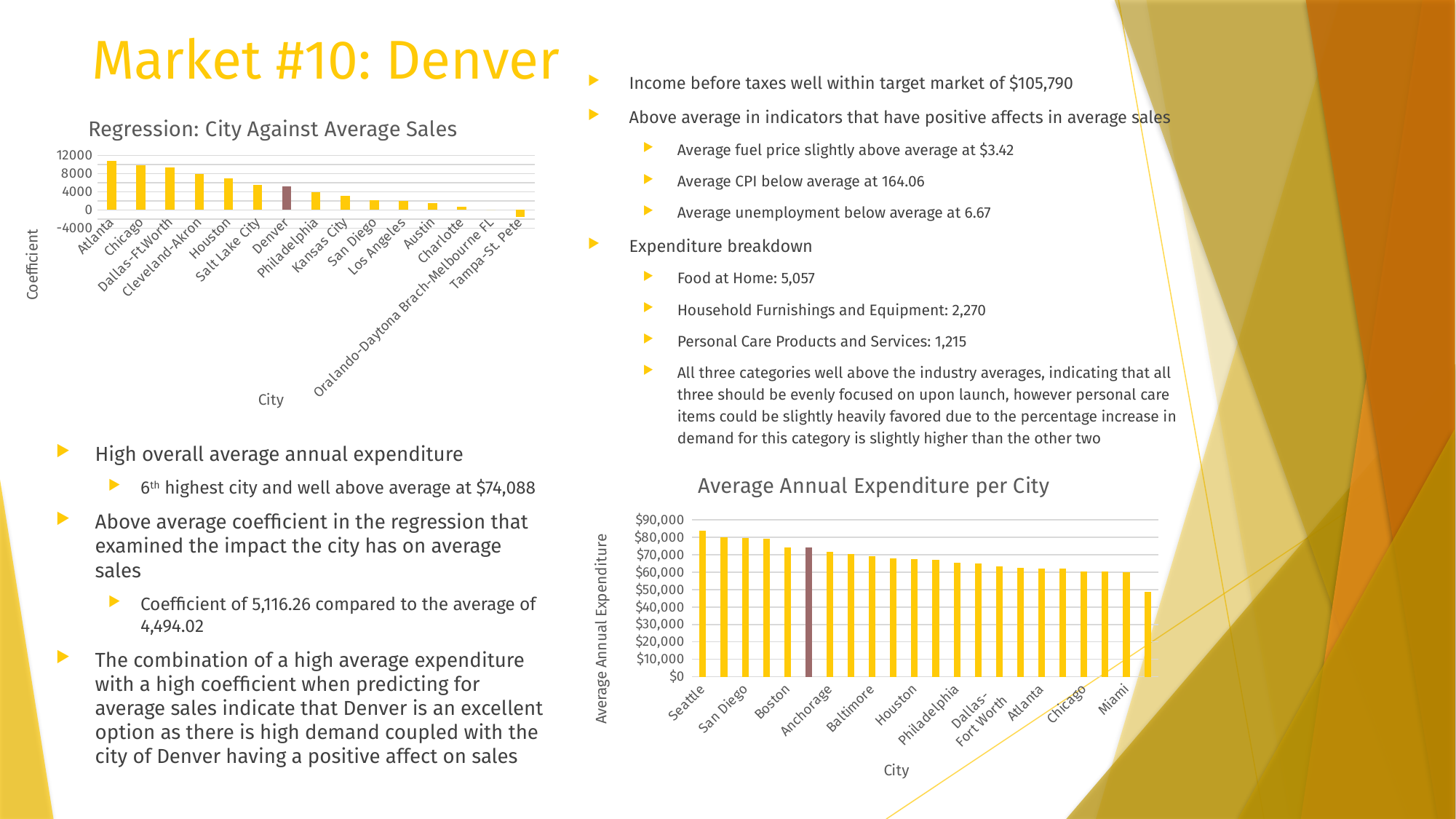

# Market #10: Denver
Income before taxes well within target market of $105,790
Above average in indicators that have positive affects in average sales
Average fuel price slightly above average at $3.42
Average CPI below average at 164.06
Average unemployment below average at 6.67
Expenditure breakdown
Food at Home: 5,057
Household Furnishings and Equipment: 2,270
Personal Care Products and Services: 1,215
All three categories well above the industry averages, indicating that all three should be evenly focused on upon launch, however personal care items could be slightly heavily favored due to the percentage increase in demand for this category is slightly higher than the other two

### Chart: Regression: City Against Average Sales

| Category | Coefficient |
|---|---|
| Atlanta | 10738.359486030267 |
| Chicago | 9861.436703274117 |
| Dallas-Ft.Worth | 9342.178748368358 |
| Cleveland-Akron | 7954.071427522562 |
| Houston | 6867.239603142516 |
| Salt Lake City | 5572.463699298766 |
| Denver | 5116.256727822777 |
| Philadelphia | 3949.265984692981 |
| Kansas City | 3139.495179845619 |
| San Diego | 2131.8870915547095 |
| Los Angeles | 2050.6838751268388 |
| Austin | 1477.7868352136302 |
| Charlotte | 655.5975471319588 |
| Oralando-Daytona Brach-Melbourne FL | 0.0 |
| Tampa-St. Pete | -1446.4414618689536 |
High overall average annual expenditure
6th highest city and well above average at $74,088
Above average coefficient in the regression that examined the impact the city has on average sales
Coefficient of 5,116.26 compared to the average of 4,494.02
The combination of a high average expenditure with a high coefficient when predicting for average sales indicate that Denver is an excellent option as there is high demand coupled with the city of Denver having a positive affect on sales

### Chart: Average Annual Expenditure per City

| Category | Average Annual Expenditure |
|---|---|
| Seattle | 83790.0 |
| Washington
D.C. | 79921.0 |
| San Diego | 79585.0 |
| San
Francisco | 79291.0 |
| Boston | 74316.0 |
| Denver | 74088.0 |
| Anchorage | 71606.0 |
| Minneapolis-
St. Paul | 70487.0 |
| Baltimore | 69126.0 |
| New York | 67782.0 |
| Houston | 67304.0 |
| Los
Angeles | 66971.0 |
| Philadelphia | 65436.0 |
| Honolulu | 65099.0 |
| Dallas-
Fort Worth | 63207.0 |
| St. Louis | 62394.0 |
| Atlanta | 62250.0 |
| Phoenix | 62072.0 |
| Chicago | 60582.0 |
| Detroit | 60183.0 |
| Miami | 59947.0 |
| Tampa | 48654.0 |